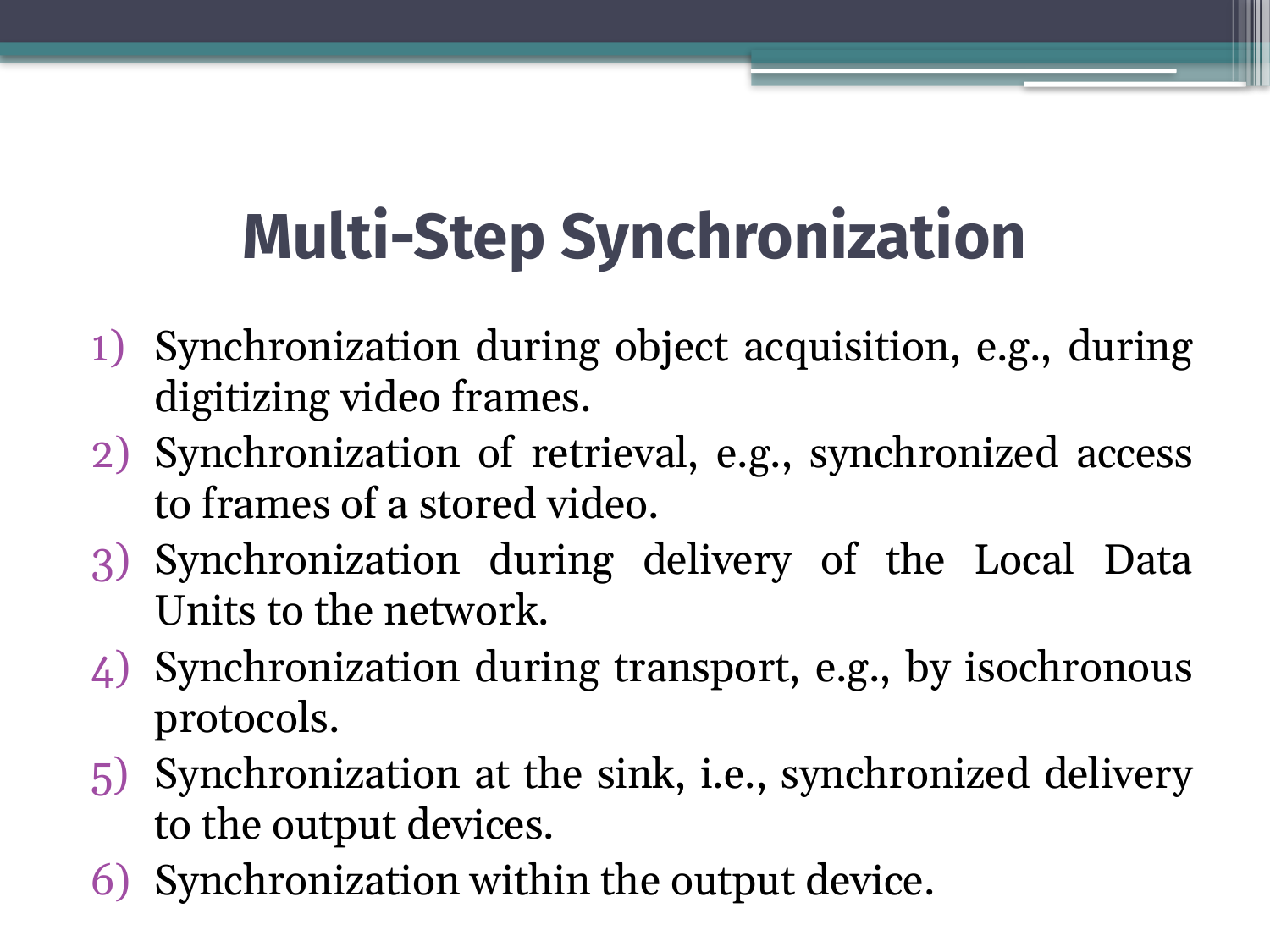

# Multi-Step Synchronization
Synchronization during object acquisition, e.g., during digitizing video frames.
Synchronization of retrieval, e.g., synchronized access to frames of a stored video.
Synchronization during delivery of the Local Data Units to the network.
Synchronization during transport, e.g., by isochronous protocols.
Synchronization at the sink, i.e., synchronized delivery to the output devices.
Synchronization within the output device.